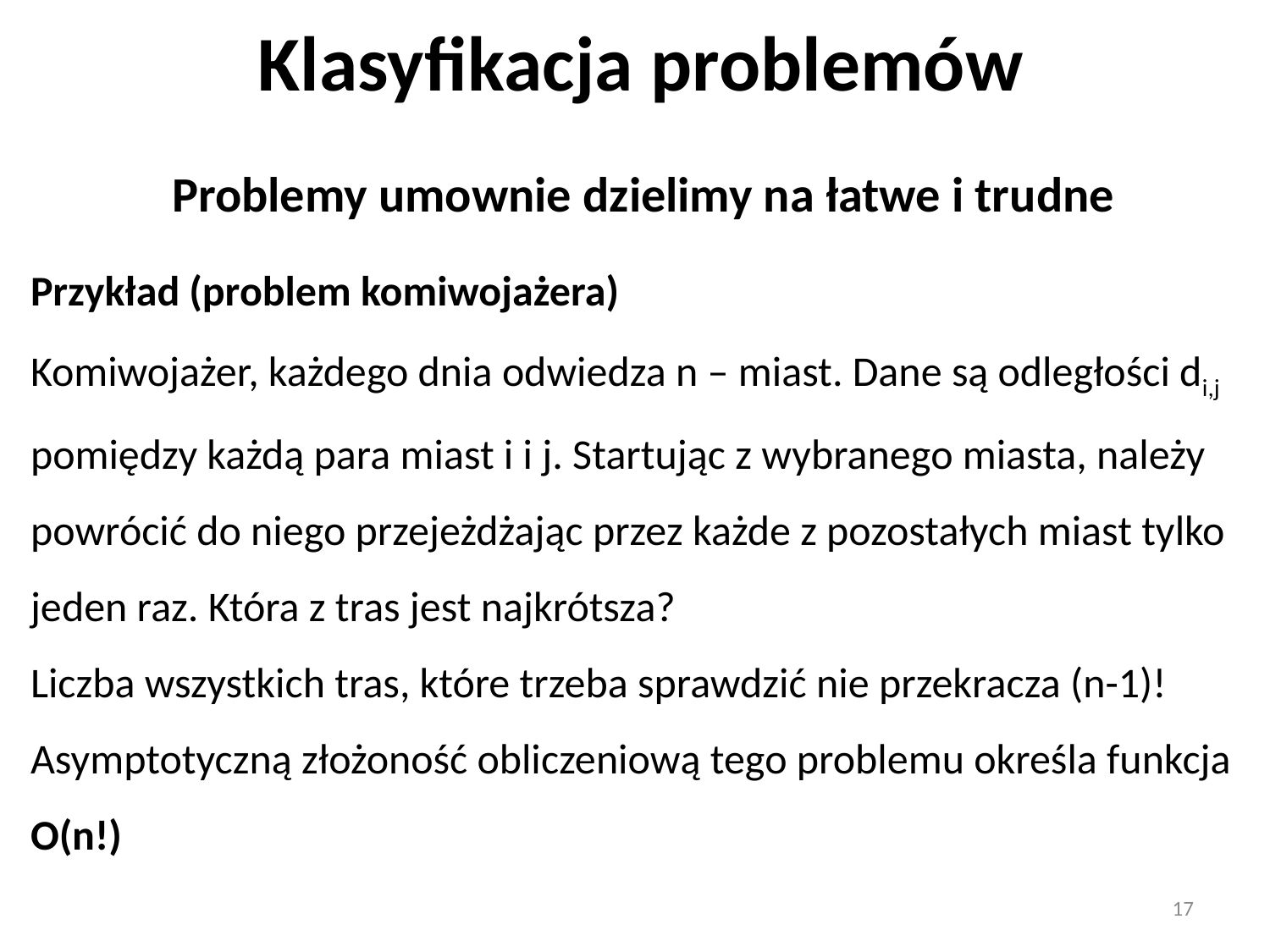

# Klasyfikacja problemów
Problemy umownie dzielimy na łatwe i trudne

Przykład (problem komiwojażera)
Komiwojażer, każdego dnia odwiedza n – miast. Dane są odległości di,j pomiędzy każdą para miast i i j. Startując z wybranego miasta, należy powrócić do niego przejeżdżając przez każde z pozostałych miast tylko jeden raz. Która z tras jest najkrótsza?
Liczba wszystkich tras, które trzeba sprawdzić nie przekracza (n-1)!
Asymptotyczną złożoność obliczeniową tego problemu określa funkcja O(n!)

17